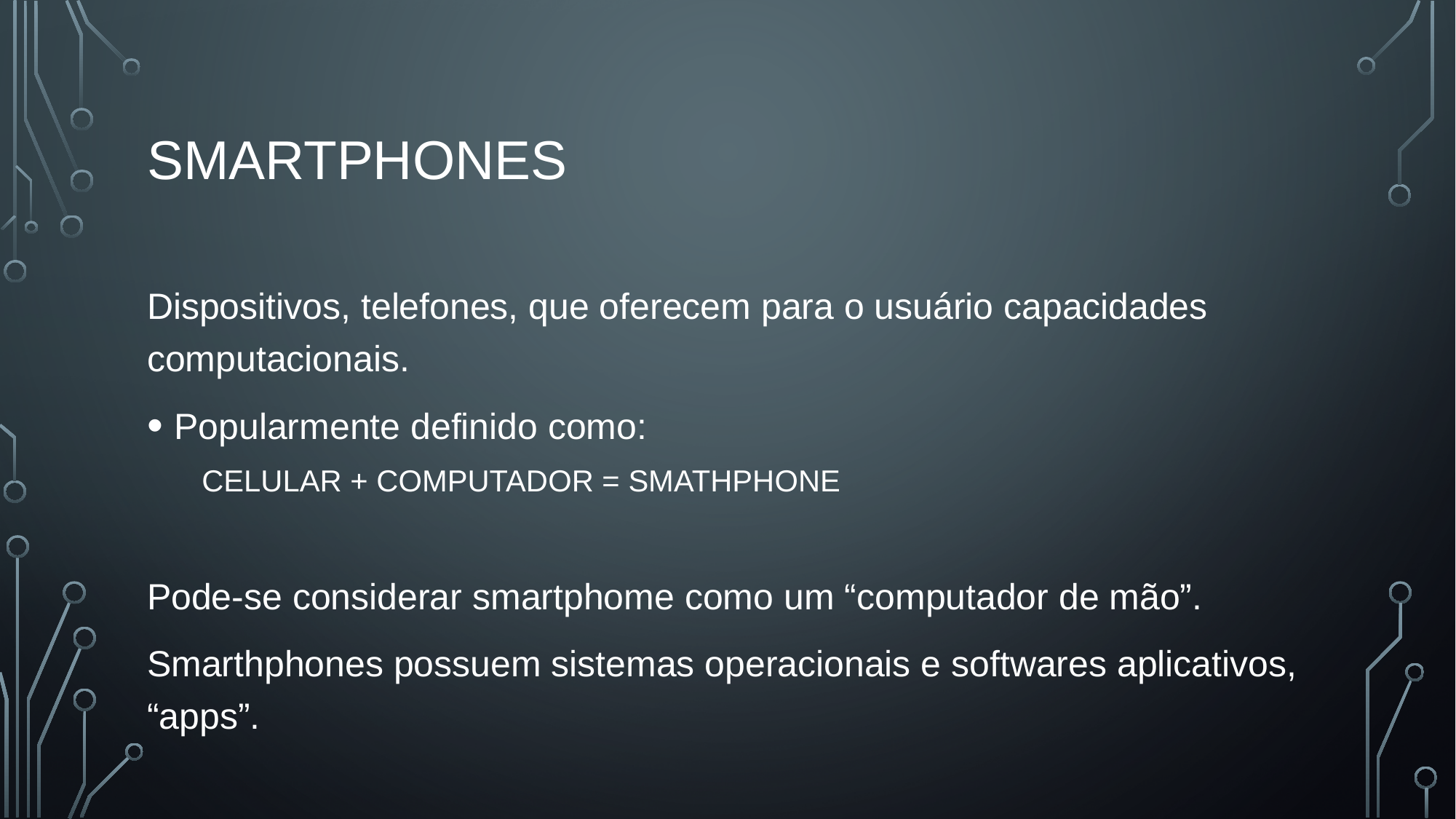

# Smartphones
Dispositivos, telefones, que oferecem para o usuário capacidades computacionais.
Popularmente definido como:
CELULAR + COMPUTADOR = SMATHPHONE

Pode-se considerar smartphome como um “computador de mão”.
Smarthphones possuem sistemas operacionais e softwares aplicativos, “apps”.